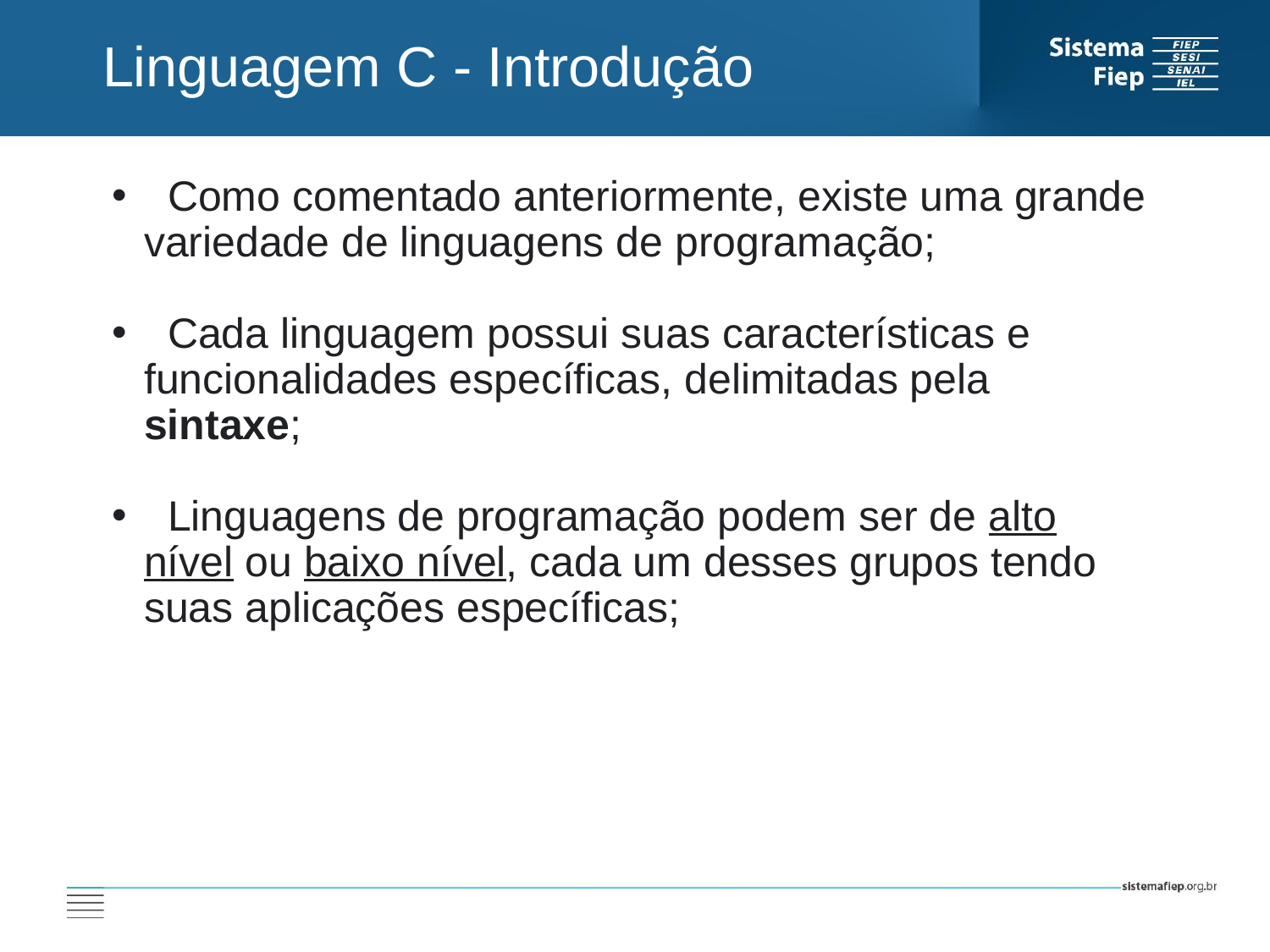

Linguagem C - Introdução

  Como comentado anteriormente, existe uma grande variedade de linguagens de programação;

  Cada linguagem possui suas características e funcionalidades específicas, delimitadas pela sintaxe;

  Linguagens de programação podem ser de alto nível ou baixo nível, cada um desses grupos tendo suas aplicações específicas;